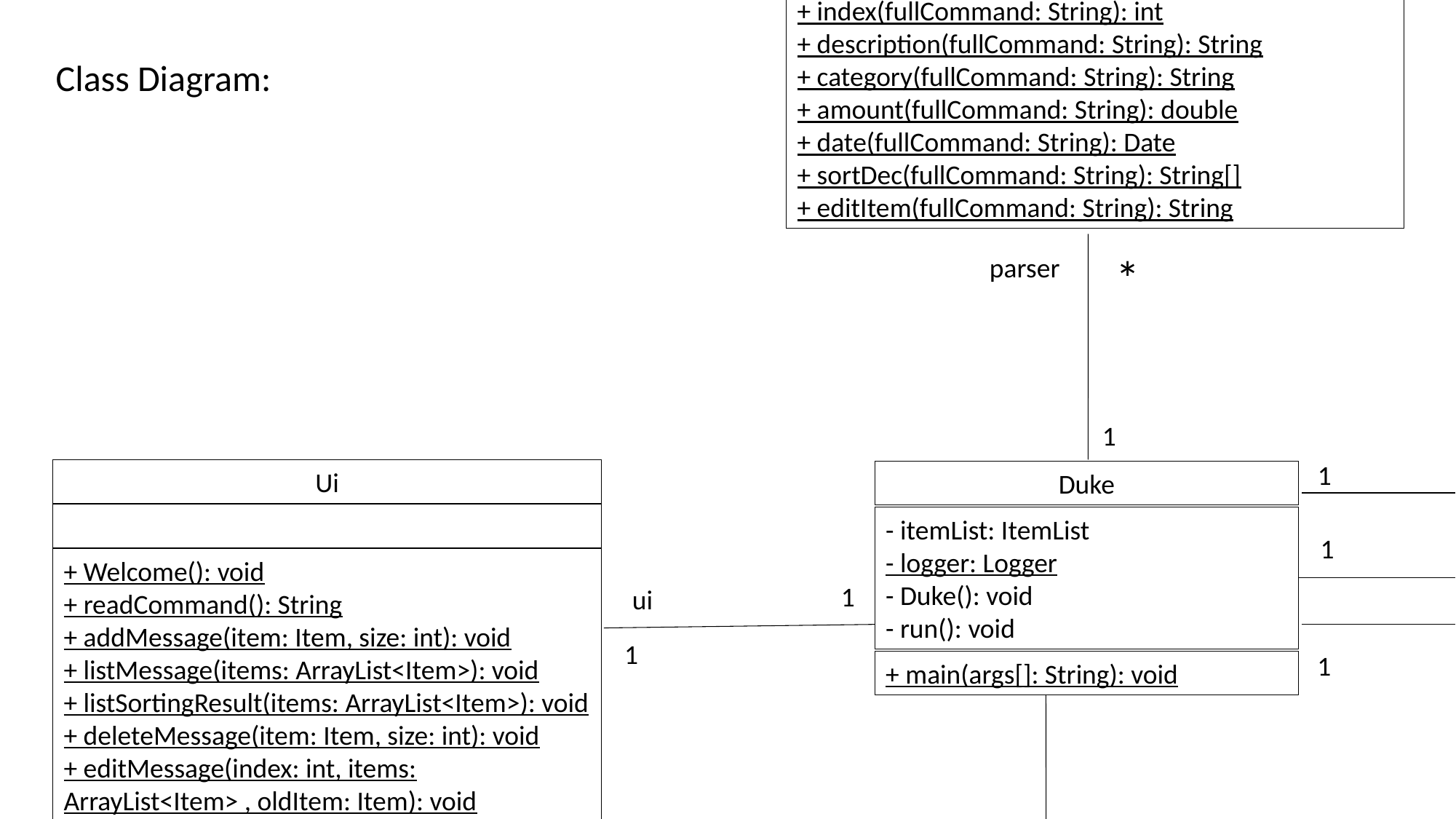

ExitCommand
Parser

+ ExitCommand(fullCommand: String)
+ run(itemList: ItemList): void
+ command(fullCommand: String): String
+ index(fullCommand: String): int
+ description(fullCommand: String): String
+ category(fullCommand: String): String
+ amount(fullCommand: String): double
+ date(fullCommand: String): Date
+ sortDec(fullCommand: String): String[]
+ editItem(fullCommand: String): String
Class Diagram:
FindCommand

Storage
+ FindCommand(fullCommand: String)
+ run(itemList: ItemList): void

storage
+ loadFromStorage(saveItemList: ItemList): void
+ saveToStorage(saveItemList: ItemList): void
*
*
parser
ListCommand
- logger: Logger
+ ListCommand(fullCommand: String)
+ run(itemList: ItemList): void
Execution
# fullCommand: String
# command: String
# isExit: boolean
1
1
Ui
Duke
EditCommand
execution

+ Execution(fullCommand: String): String
+ ececute(itemList: ItemList): void

- itemList: ItemList
- logger: Logger
- Duke(): void
- run(): void
1
*
+ Welcome(): void
+ readCommand(): String
+ addMessage(item: Item, size: int): void
+ listMessage(items: ArrayList<Item>): void
+ listSortingResult(items: ArrayList<Item>): void
+ deleteMessage(item: Item, size: int): void
+ editMessage(index: int, items: ArrayList<Item> , oldItem: Item): void
+ findMessage(items: ArrayList<Item> , findResult: ArrayList<Integer>): void
+ printEmptyListMessage(): void
+ byMessage(): void
+ printSummaryMessage(mean: double, remaining: double, totalIncome: double, totalExpense: double, days: long, firstDay: Date ): void
+ EditCommand(fullCommand: String)
+ run(itemList: ItemList): void
1
ui
1
Command
1
+ main(args[]: String): void
DeleteCommand
# fullCommand: String
command
- logger: Logger
+ Command (fullCommand: String)
+ run(itemList: ItemList): void {abstract}

*
+ DeleteCommand(command: String)
+ run(itemList: ItemList): void

1
Expense/income
SortCommand
AddExpenseCommand
AddIncomeCommand
SummaryCommand
1

+ expenseAscComparator: Comparator<Item>
+ expenseDescComparator: Comparator<Item>
+ expenseDateAscComparator: Comparator<Item>
+ expenseDateDescComparator: Comparator<Item>
+ SortCommand(fullCommand: String)
+ run(itemList: ItemList): void
+ AddExpenseCommand(fullCommand: String)
+ run(itemList: ItemList): void
+ AddIncomeCommand(fullCommand: String)
+ run(itemList: ItemList): void
+ SummaryComand()
+ run(itemList: ItemList): void
ItemList
- incomeAmount: double
- expenseAmount: double
- earliestDate: Date
- latestDate: Date
- addEarliestDate(addedDate: Date):void
- addLatestDate (addedDate: Date):void
+ items: ArrayList<Item>
+ size: int
+ ItemList (items: ArrayList<Item>): ArrayList<Item>
+ addExpense (description: String , category: String, amount: double, date: Date): void
+ addIncome (description: String , category: String, amount: double, date: Date): void
+ find keyword: (String, findResult: ArrayList<Integer>): void
+ delete(index: int): void
+ edit(index: int, newItem: Item): void
+ getIncomeAmount(): double
+ getExpenseAmount(): double
+ getEarliestDate(): Date
+ getLatestDate(): Date